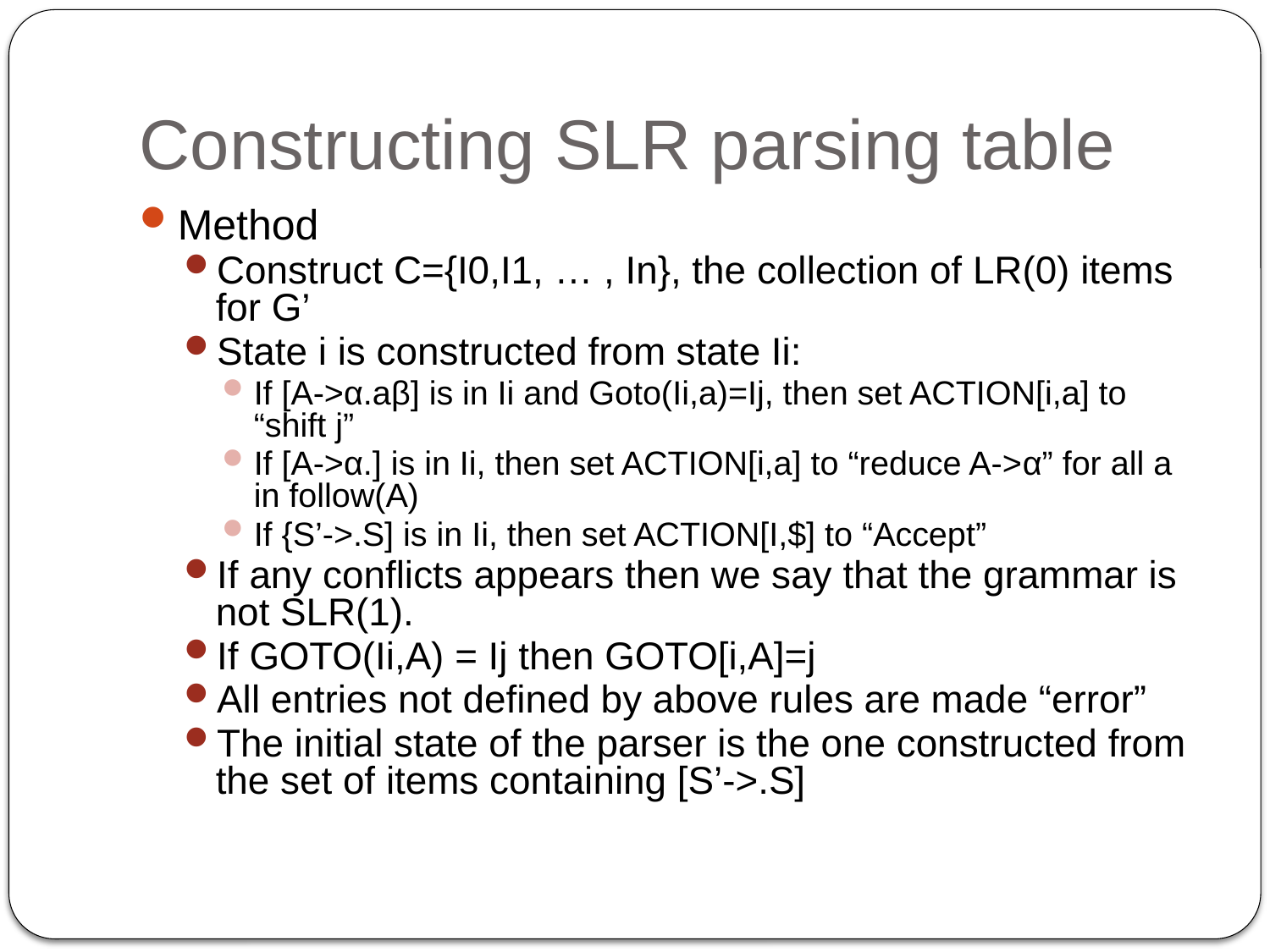

# Constructing SLR parsing table
Method
Construct C={I0,I1, … , In}, the collection of LR(0) items for G’
State i is constructed from state Ii:
If [A->α.aβ] is in Ii and Goto(Ii,a)=Ij, then set ACTION[i,a] to “shift j”
If [A->α.] is in Ii, then set ACTION[i,a] to “reduce A->α” for all a in follow(A)
If {S’->.S] is in Ii, then set ACTION[I,$] to “Accept”
If any conflicts appears then we say that the grammar is not SLR(1).
If GOTO(Ii,A) = Ij then GOTO[i,A]=j
All entries not defined by above rules are made “error”
The initial state of the parser is the one constructed from the set of items containing [S’->.S]